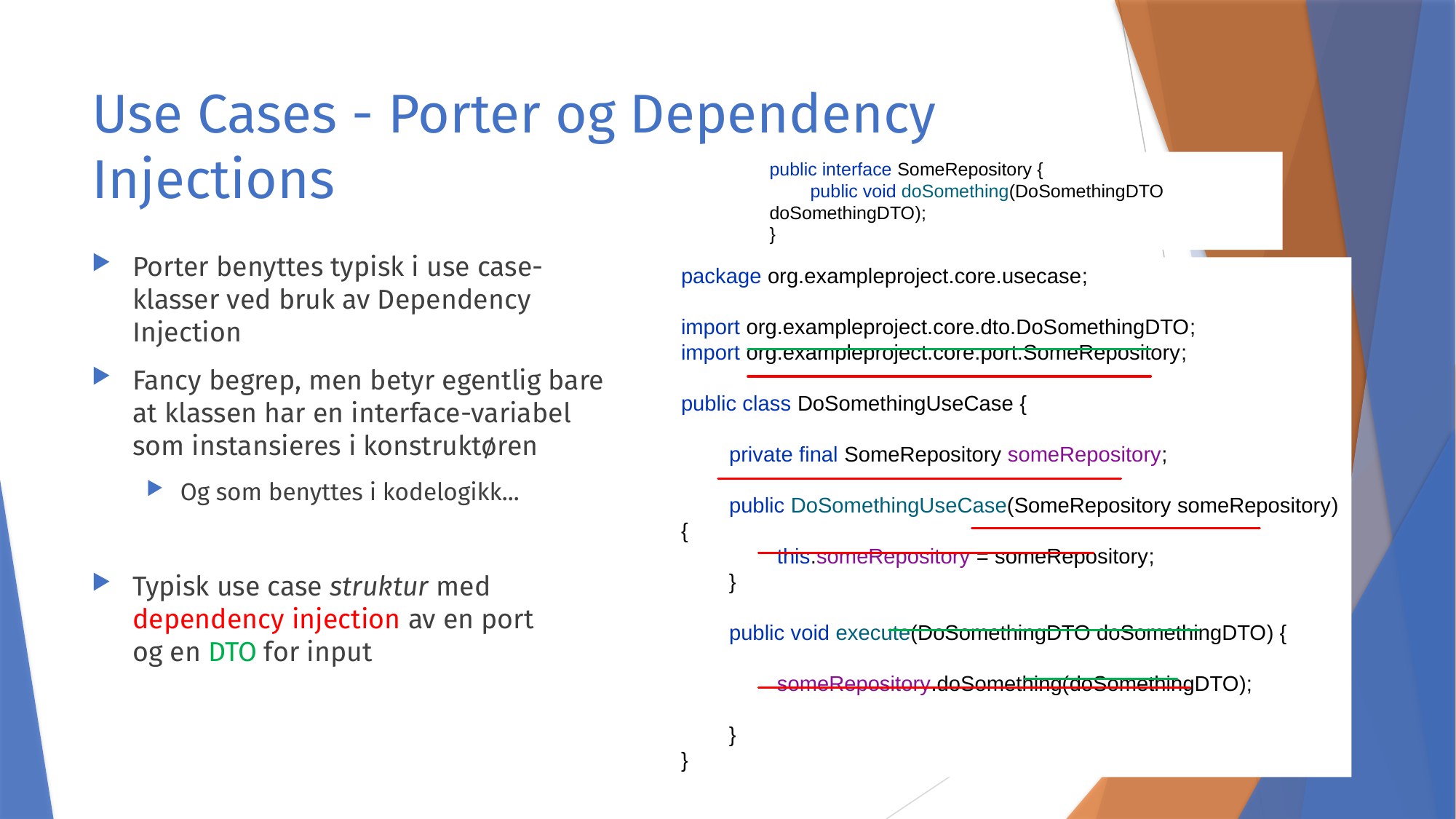

# Use Cases - Porter og Dependency Injections
public interface SomeRepository {
        public void doSomething(DoSomethingDTO doSomethingDTO);
}
Porter benyttes typisk i use case-klasser ved bruk av Dependency Injection
Fancy begrep, men betyr egentlig bare at klassen har en interface-variabel som instansieres i konstruktøren
Og som benyttes i kodelogikk...

Typisk use case struktur med dependency injection av en port
og en DTO for input
package org.exampleproject.core.usecase;
import org.exampleproject.core.dto.DoSomethingDTO;
import org.exampleproject.core.port.SomeRepository;
public class DoSomethingUseCase {
        private final SomeRepository someRepository;
        public DoSomethingUseCase(SomeRepository someRepository) {
                this.someRepository = someRepository;
        }
        public void execute(DoSomethingDTO doSomethingDTO) {
                someRepository.doSomething(doSomethingDTO);
        }
}